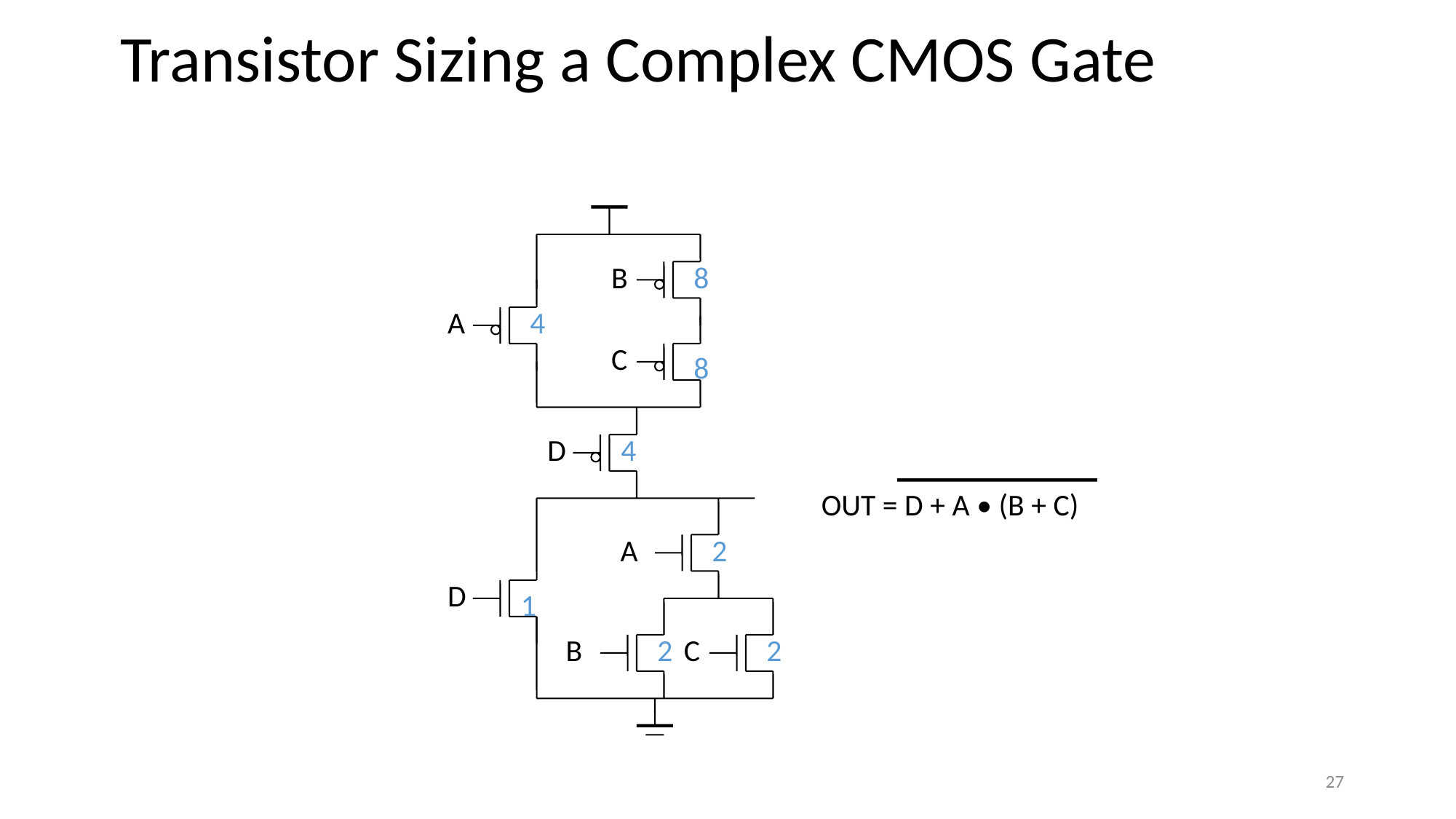

# Transistor Sizing a Complex CMOS Gate

A

B
8
4

C
8

D

4
OUT = D + A • (B + C)

A
2

D

1

B
C
2
2

27